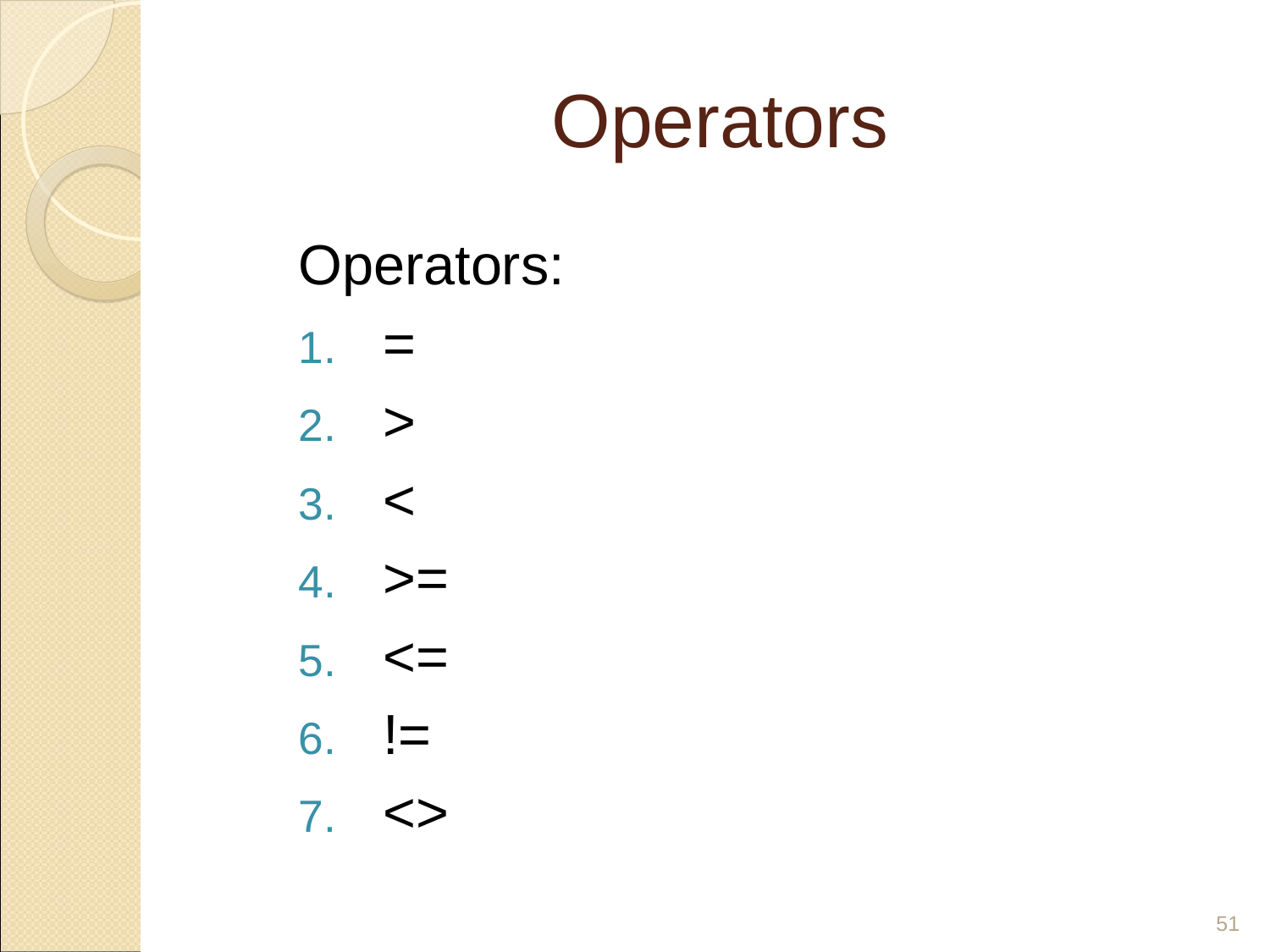

# Operators
Operators:
=
>
<
>=
<=
!=
<>
51